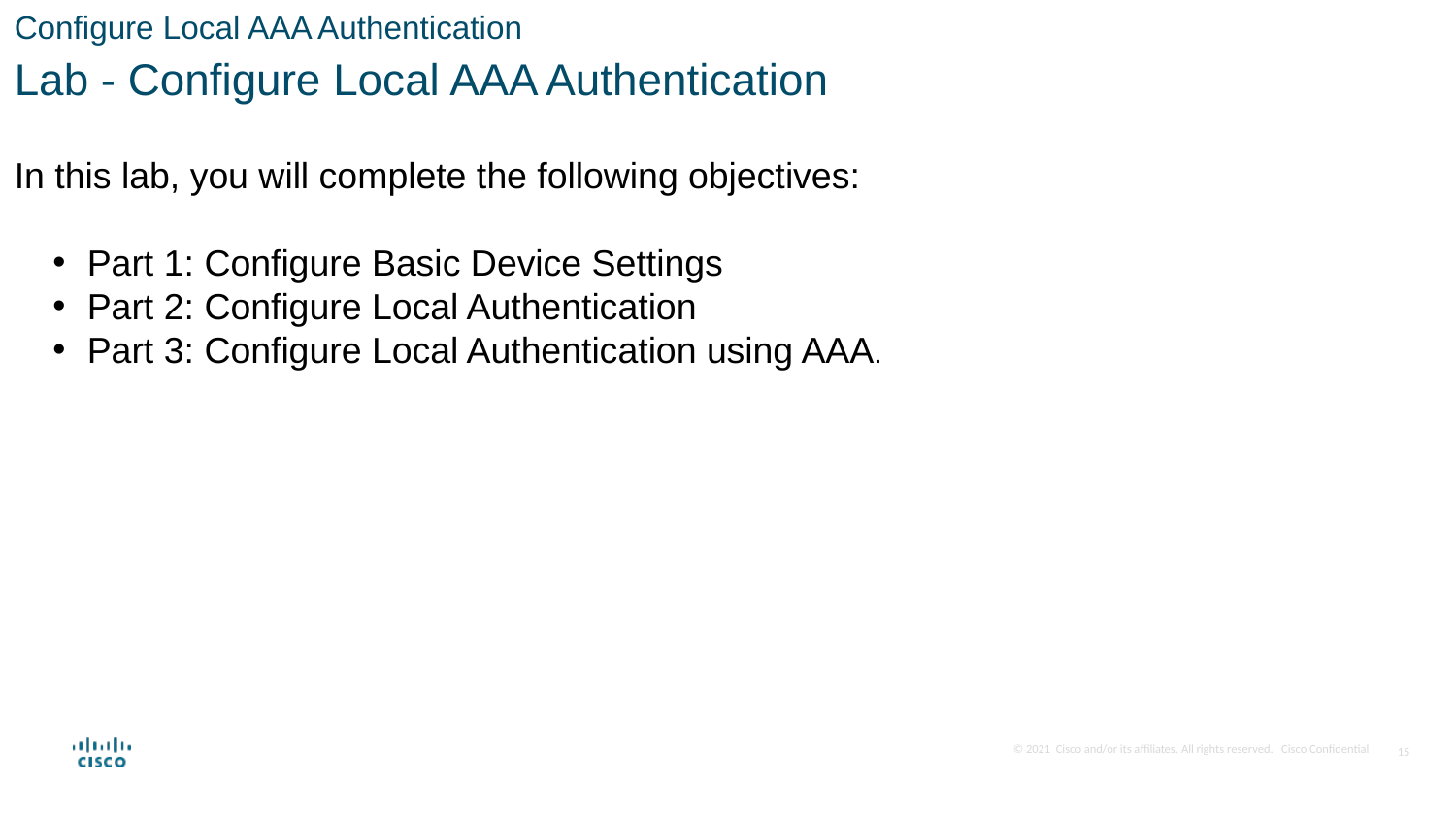

Configure Local AAA Authentication
Lab - Configure Local AAA Authentication
In this lab, you will complete the following objectives:

Part 1: Configure Basic Device Settings
Part 2: Configure Local Authentication
Part 3: Configure Local Authentication using AAA.
15